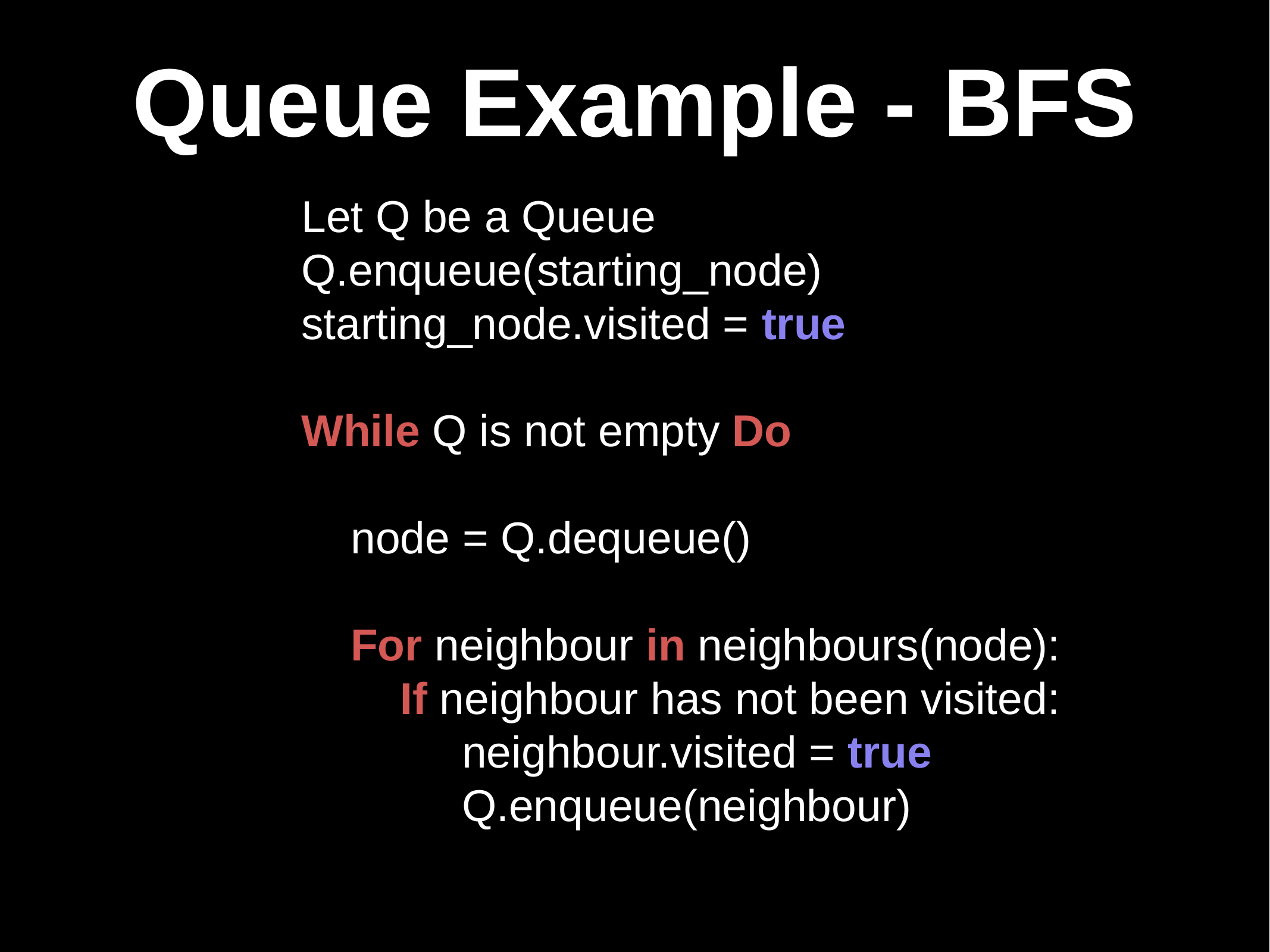

# Queue Example - BFS
Let Q be a Queue
Q.enqueue(starting_node)
starting_node.visited = true

While Q is not empty Do

    node = Q.dequeue()

    For neighbour in neighbours(node):
        If neighbour has not been visited:
             neighbour.visited = true
             Q.enqueue(neighbour)